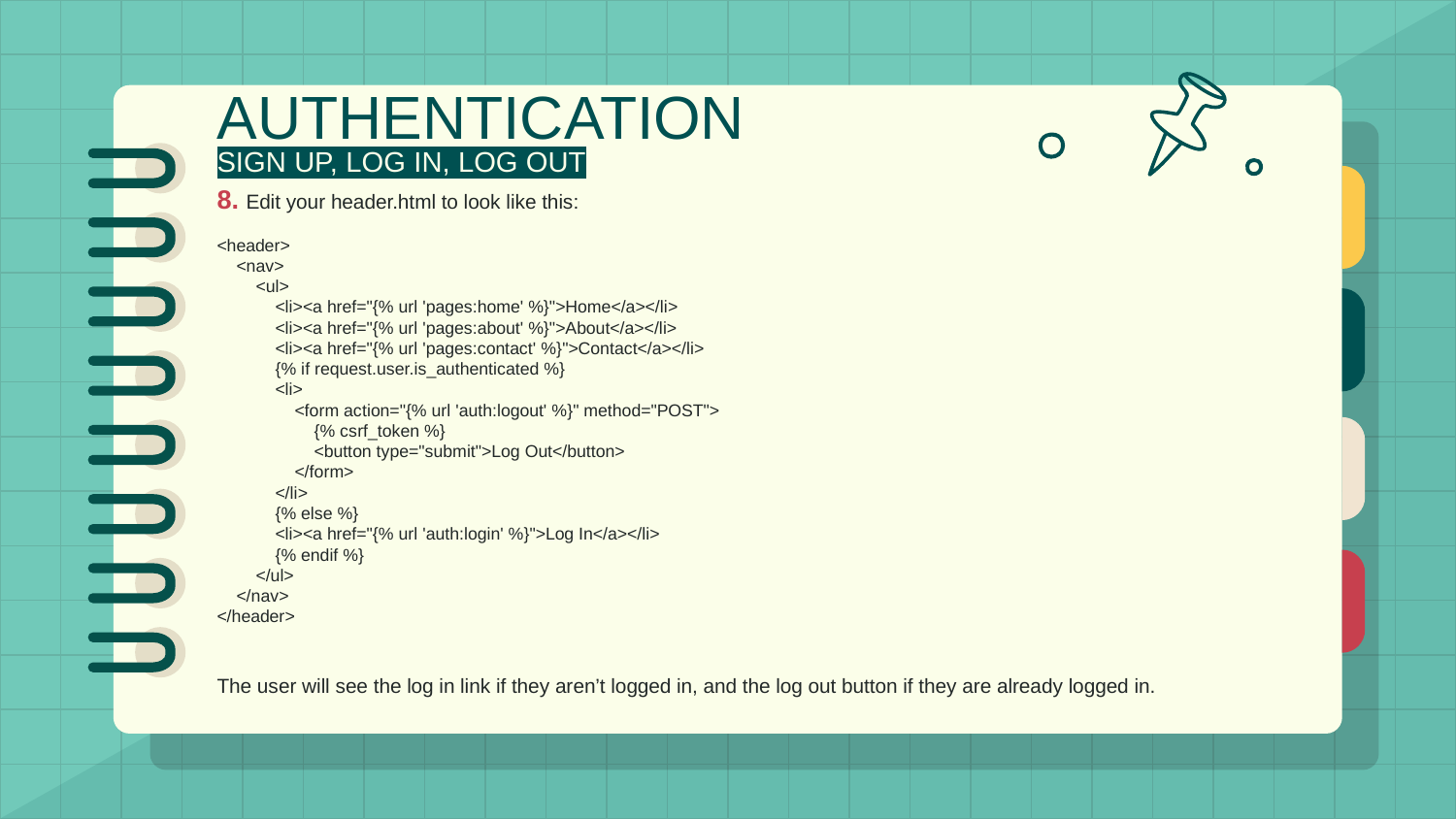

# AUTHENTICATION

SIGN UP, LOG IN, LOG OUT

8. Edit your header.html to look like this:
<header>
    <nav>
        <ul>
            <li><a href="{% url 'pages:home' %}">Home</a></li>
            <li><a href="{% url 'pages:about' %}">About</a></li>
            <li><a href="{% url 'pages:contact' %}">Contact</a></li>
            {% if request.user.is_authenticated %}
            <li>
                <form action="{% url 'auth:logout' %}" method="POST">
                    {% csrf_token %}
                    <button type="submit">Log Out</button>
                </form>
            </li>
            {% else %}
            <li><a href="{% url 'auth:login' %}">Log In</a></li>
            {% endif %}
        </ul>
    </nav>
</header>

The user will see the log in link if they aren’t logged in, and the log out button if they are already logged in.